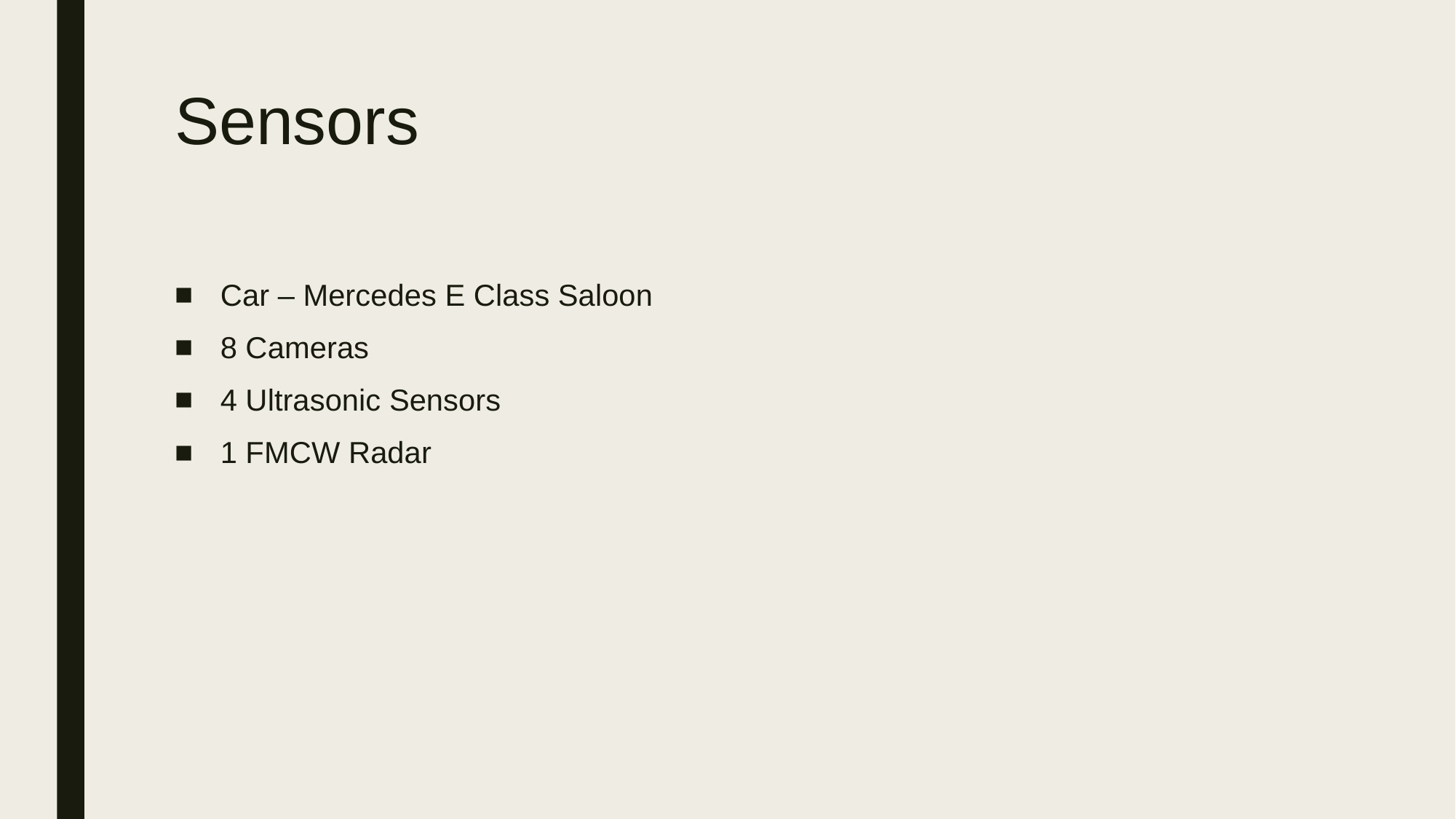

# Sensors
Car – Mercedes E Class Saloon
8 Cameras
4 Ultrasonic Sensors
1 FMCW Radar